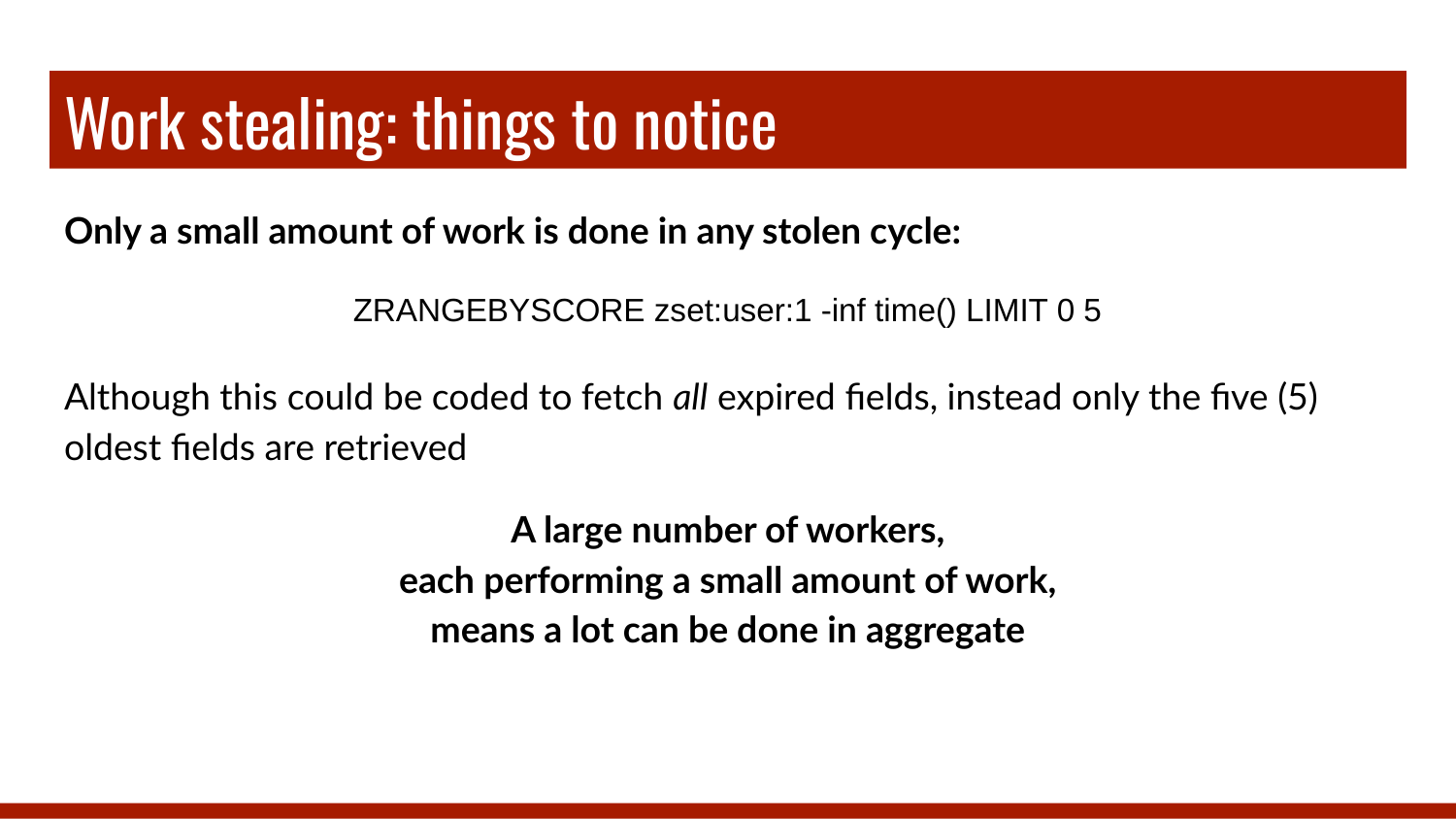

# Work stealing: things to notice

Only a small amount of work is done in any stolen cycle:
ZRANGEBYSCORE zset:user:1 -inf time() LIMIT 0 5

Although this could be coded to fetch all expired fields, instead only the five (5) oldest fields are retrieved
A large number of workers,
each performing a small amount of work,
means a lot can be done in aggregate